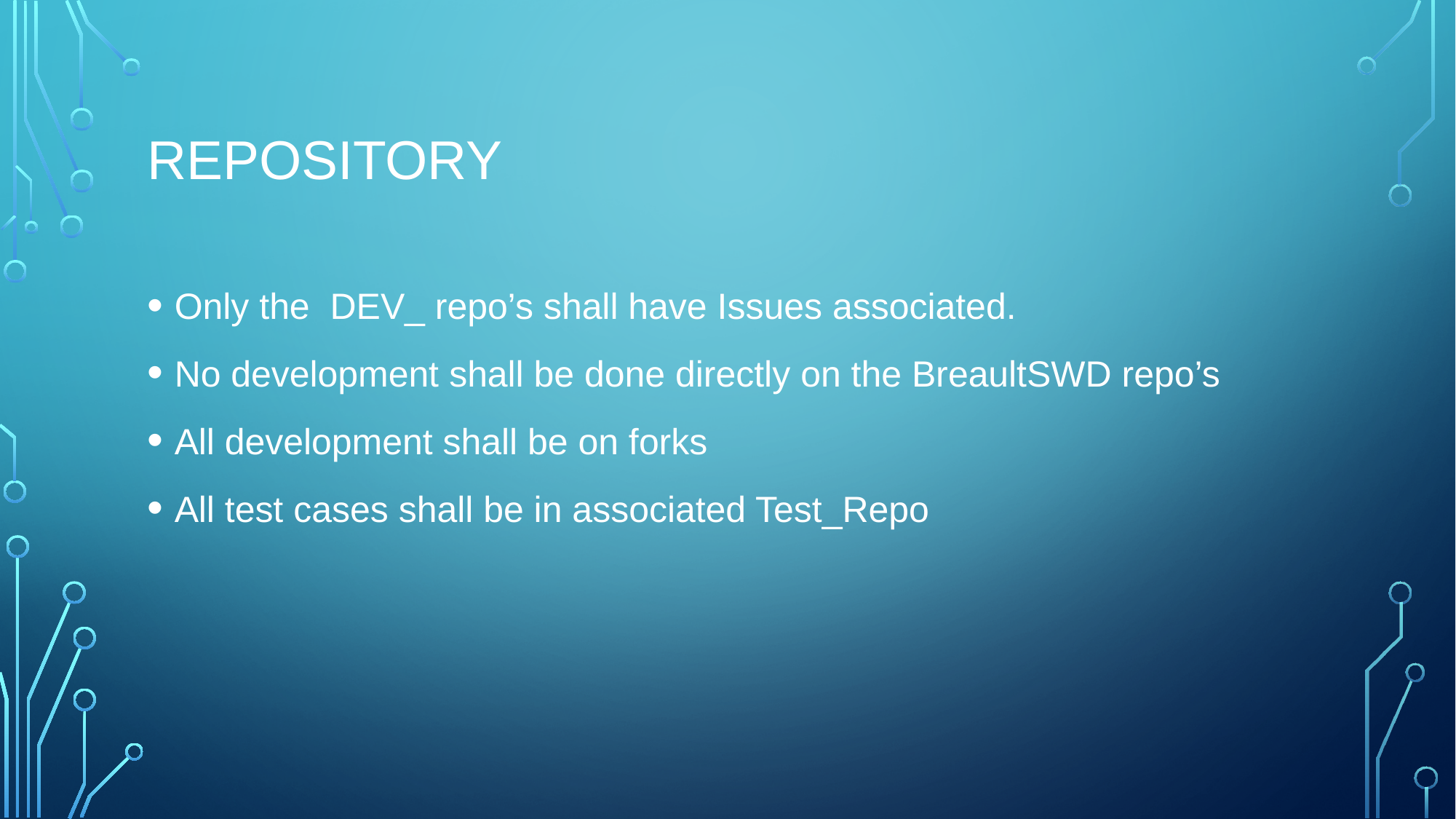

# Repository
Only the  DEV_ repo’s shall have Issues associated.
No development shall be done directly on the BreaultSWD repo’s
All development shall be on forks
All test cases shall be in associated Test_Repo